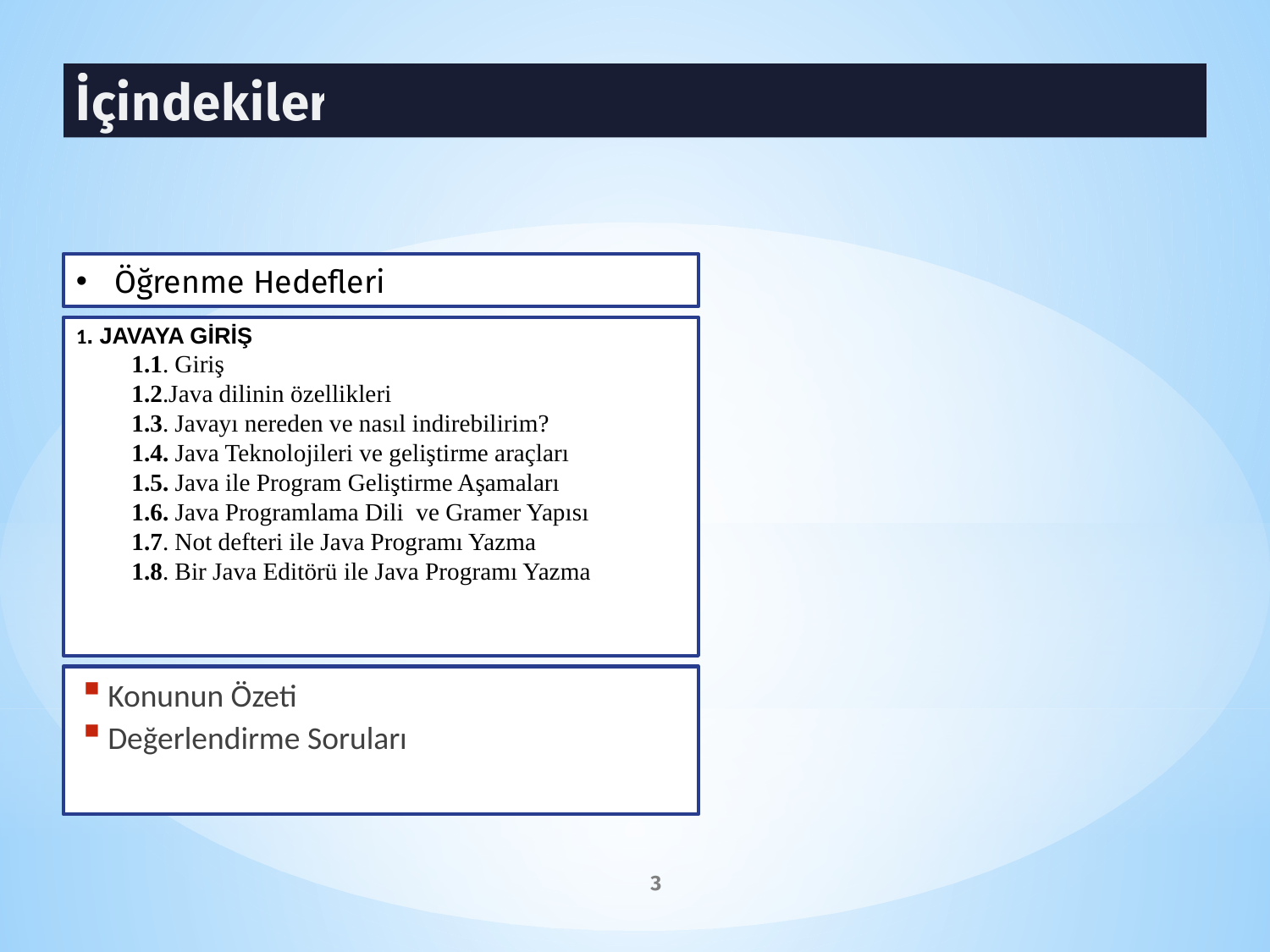

# İçindekiler
 Öğrenme Hedefleri
1. JAVAYA GİRİŞ
1.1. Giriş
1.2.Java dilinin özellikleri
1.3. Javayı nereden ve nasıl indirebilirim?
1.4. Java Teknolojileri ve geliştirme araçları
1.5. Java ile Program Geliştirme Aşamaları
1.6. Java Programlama Dili  ve Gramer Yapısı
1.7. Not defteri ile Java Programı Yazma
1.8. Bir Java Editörü ile Java Programı Yazma

Konunun Özeti
Değerlendirme Soruları

3